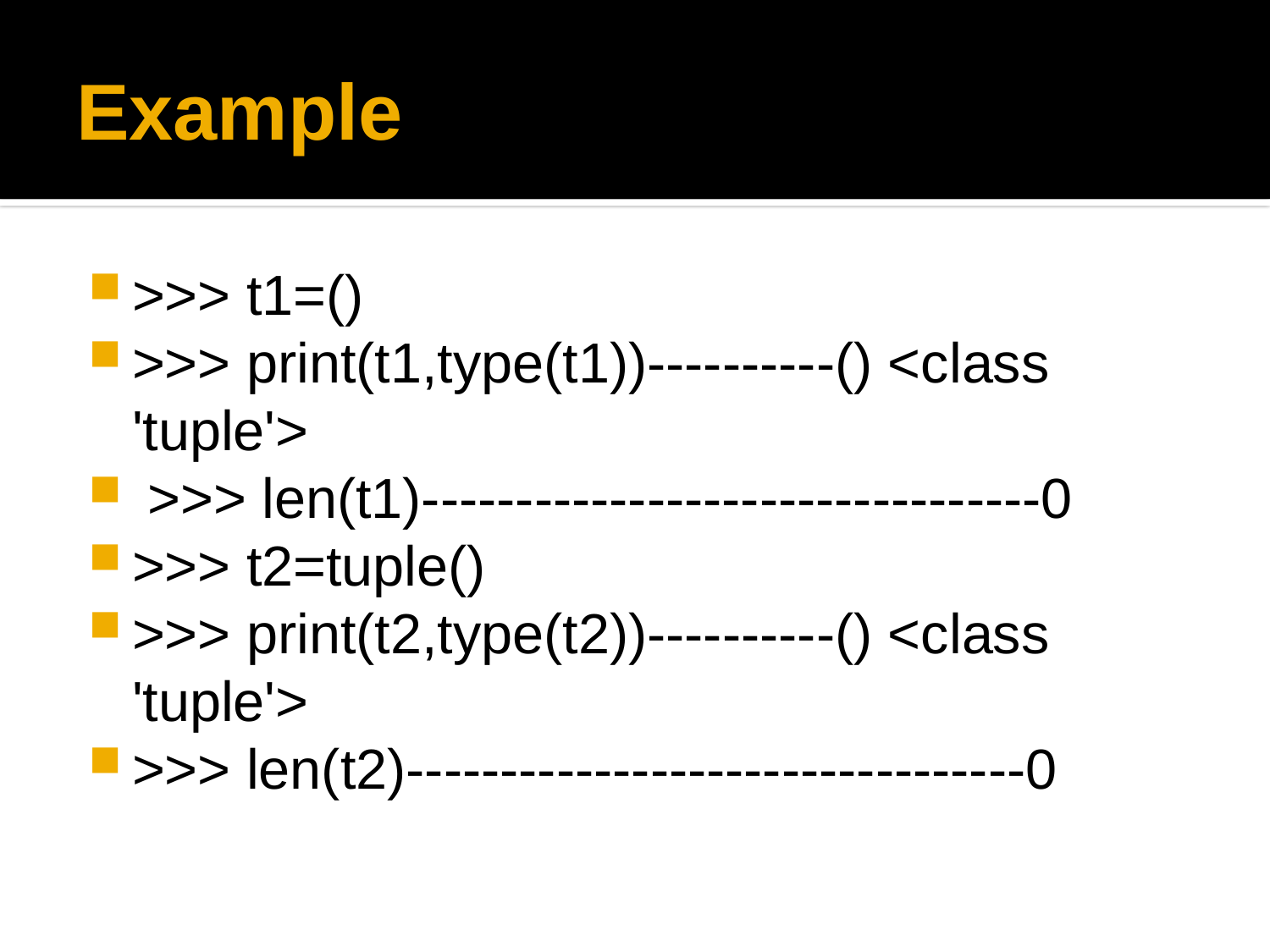

# Example
>>> t1=()
>>> print(t1,type(t1))----------() <class 'tuple'>
 >>> len(t1)---------------------------------0
>>> t2=tuple()
>>> print(t2,type(t2))----------() <class 'tuple'>
>>> len(t2)---------------------------------0